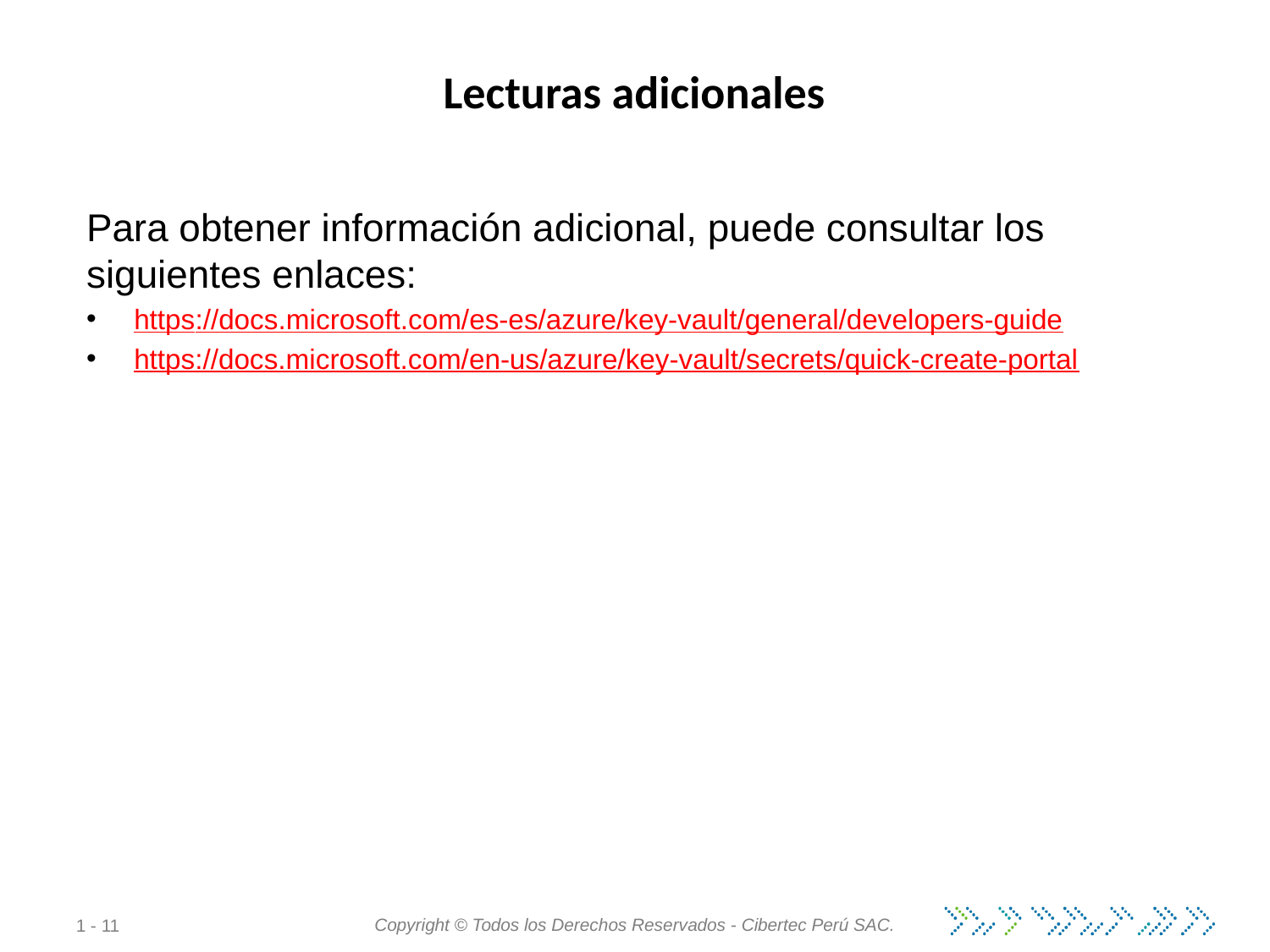

# Lecturas adicionales
Para obtener información adicional, puede consultar los siguientes enlaces:
https://docs.microsoft.com/es-es/azure/key-vault/general/developers-guide
https://docs.microsoft.com/en-us/azure/key-vault/secrets/quick-create-portal